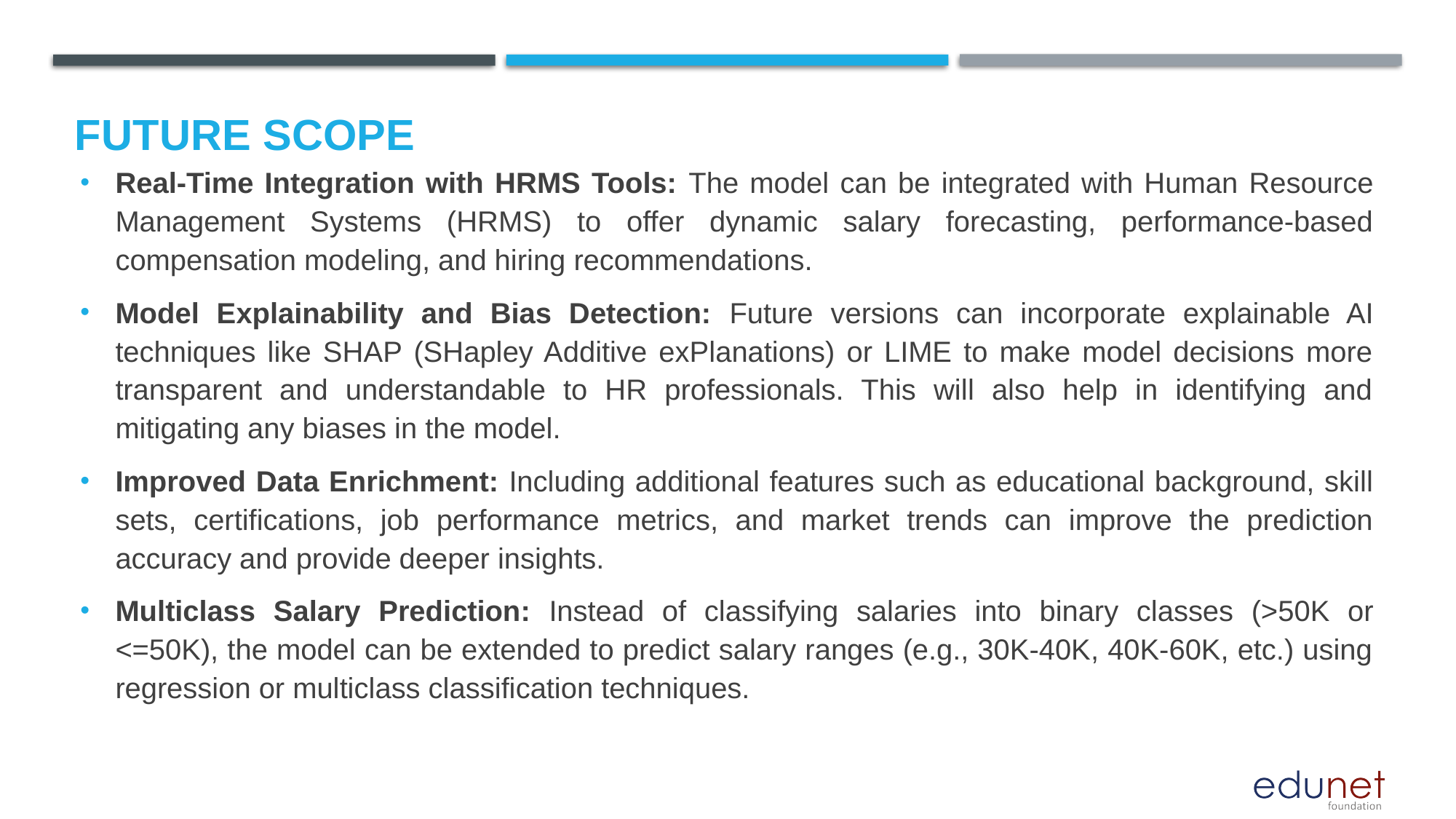

Future scope
Real-Time Integration with HRMS Tools: The model can be integrated with Human Resource Management Systems (HRMS) to offer dynamic salary forecasting, performance-based compensation modeling, and hiring recommendations.
Model Explainability and Bias Detection: Future versions can incorporate explainable AI techniques like SHAP (SHapley Additive exPlanations) or LIME to make model decisions more transparent and understandable to HR professionals. This will also help in identifying and mitigating any biases in the model.
Improved Data Enrichment: Including additional features such as educational background, skill sets, certifications, job performance metrics, and market trends can improve the prediction accuracy and provide deeper insights.
Multiclass Salary Prediction: Instead of classifying salaries into binary classes (>50K or <=50K), the model can be extended to predict salary ranges (e.g., 30K-40K, 40K-60K, etc.) using regression or multiclass classification techniques.